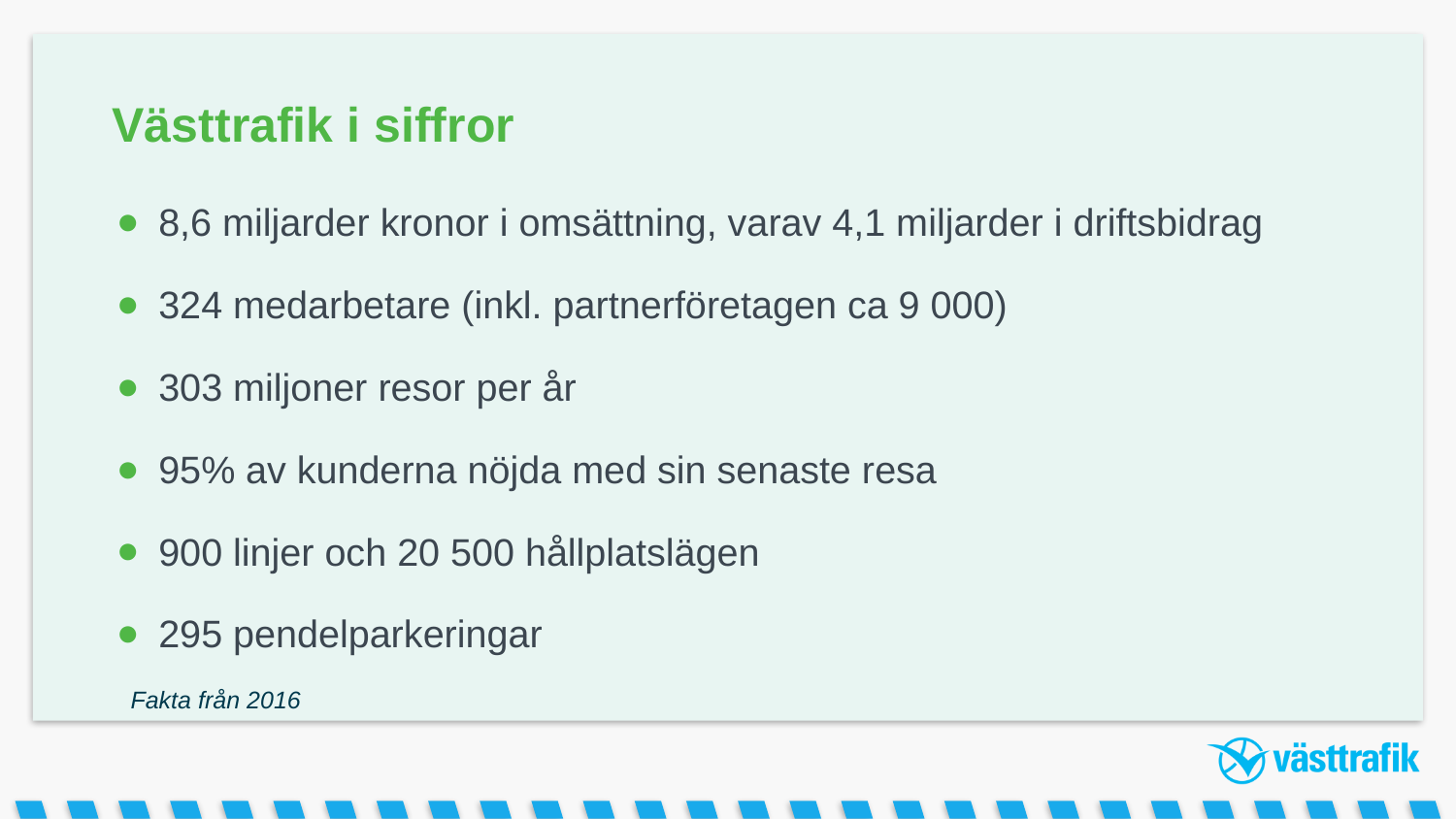

# Västtrafik i siffror
8,6 miljarder kronor i omsättning, varav 4,1 miljarder i driftsbidrag
324 medarbetare (inkl. partnerföretagen ca 9 000)
303 miljoner resor per år
95% av kunderna nöjda med sin senaste resa
900 linjer och 20 500 hållplatslägen
295 pendelparkeringar

Fakta från 2016